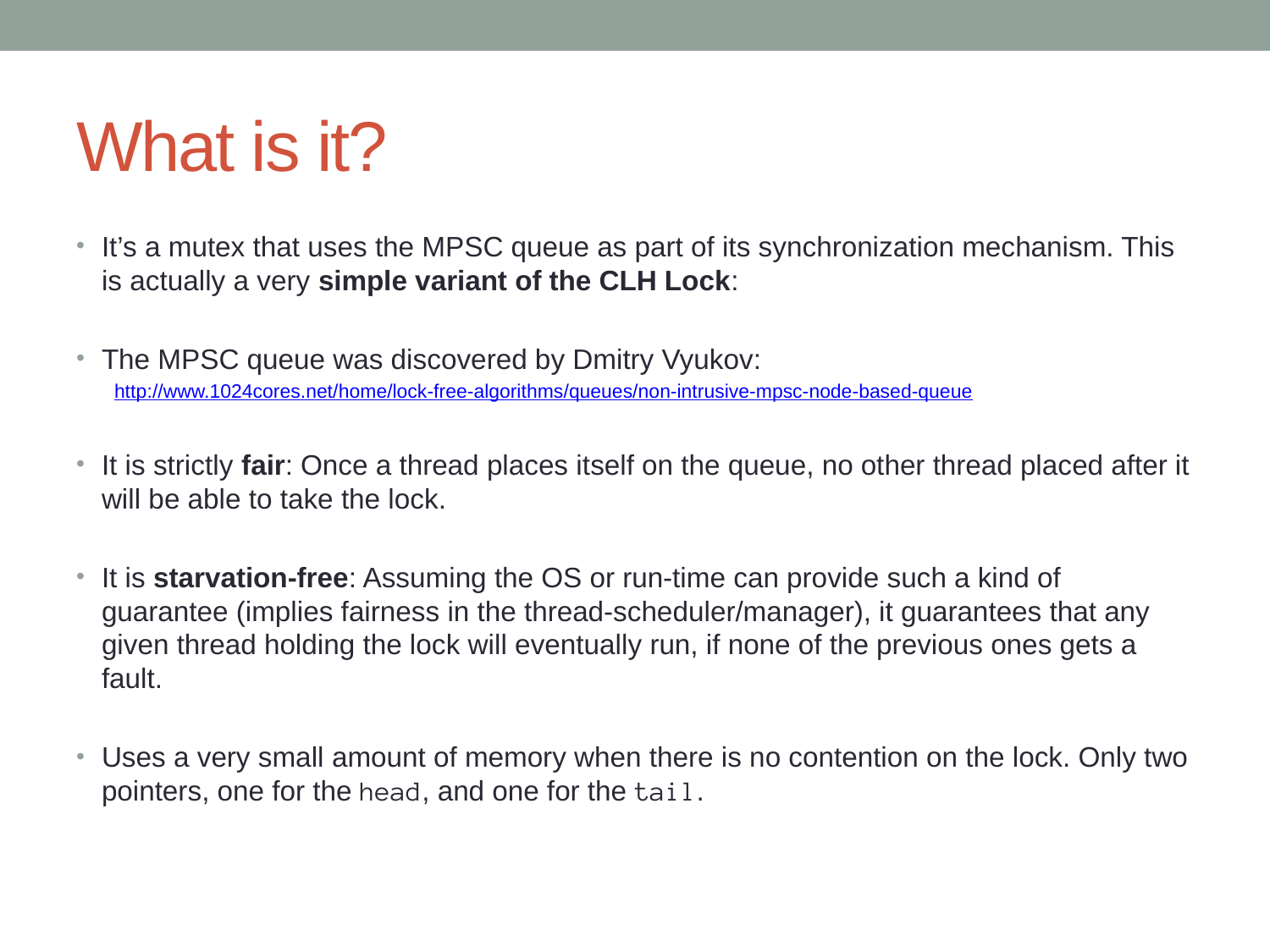

# What is it?
It’s a mutex that uses the MPSC queue as part of its synchronization mechanism. This is actually a very simple variant of the CLH Lock:

The MPSC queue was discovered by Dmitry Vyukov:
http://www.1024cores.net/home/lock-free-algorithms/queues/non-intrusive-mpsc-node-based-queue

It is strictly fair: Once a thread places itself on the queue, no other thread placed after it will be able to take the lock.

It is starvation-free: Assuming the OS or run-time can provide such a kind of guarantee (implies fairness in the thread-scheduler/manager), it guarantees that any given thread holding the lock will eventually run, if none of the previous ones gets a fault.

Uses a very small amount of memory when there is no contention on the lock. Only two pointers, one for the head, and one for the tail.